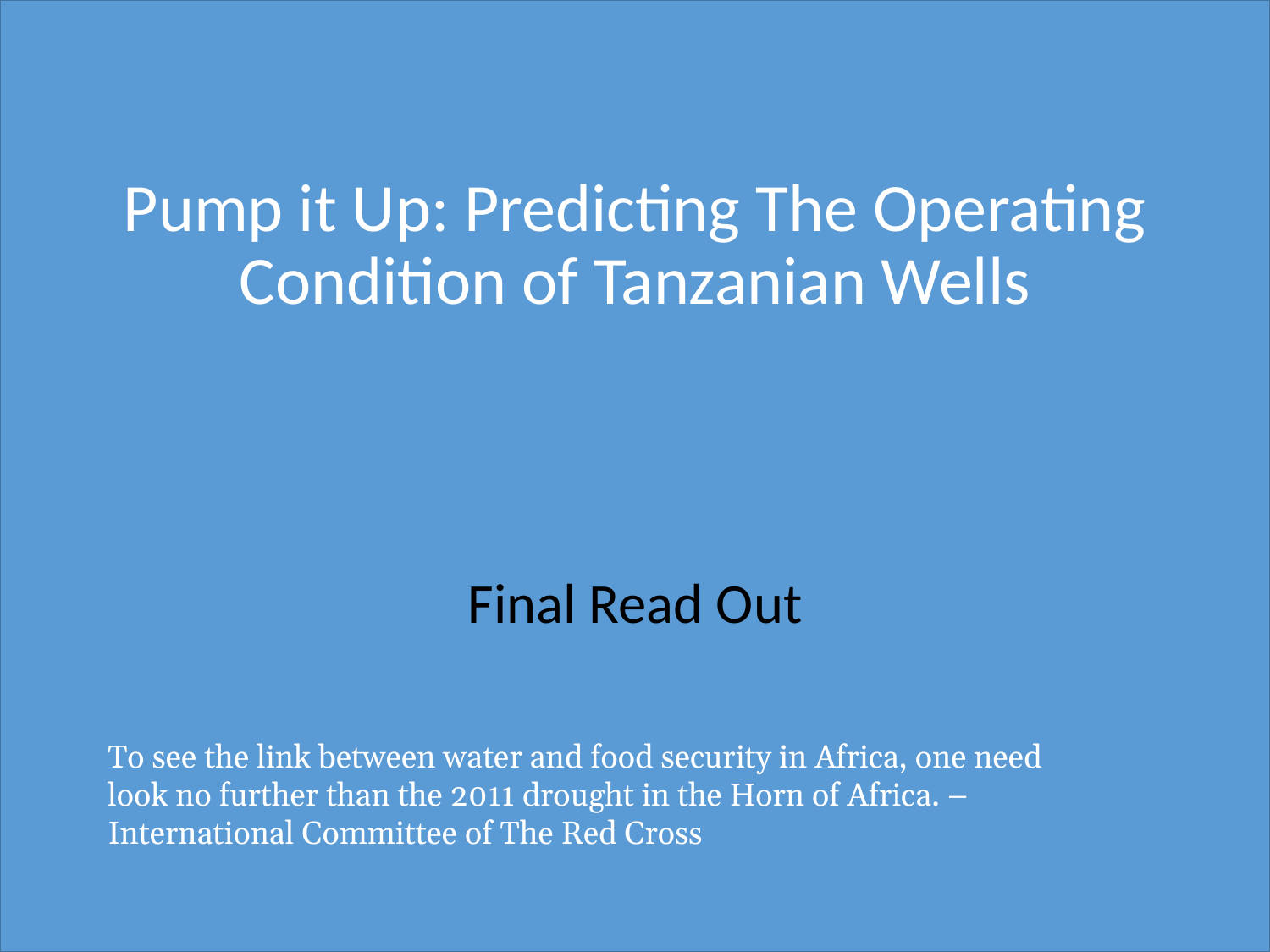

# Pump it Up: Predicting The Operating Condition of Tanzanian Wells

Final Read Out
To see the link between water and food security in Africa, one need look no further than the 2011 drought in the Horn of Africa. – International Committee of The Red Cross